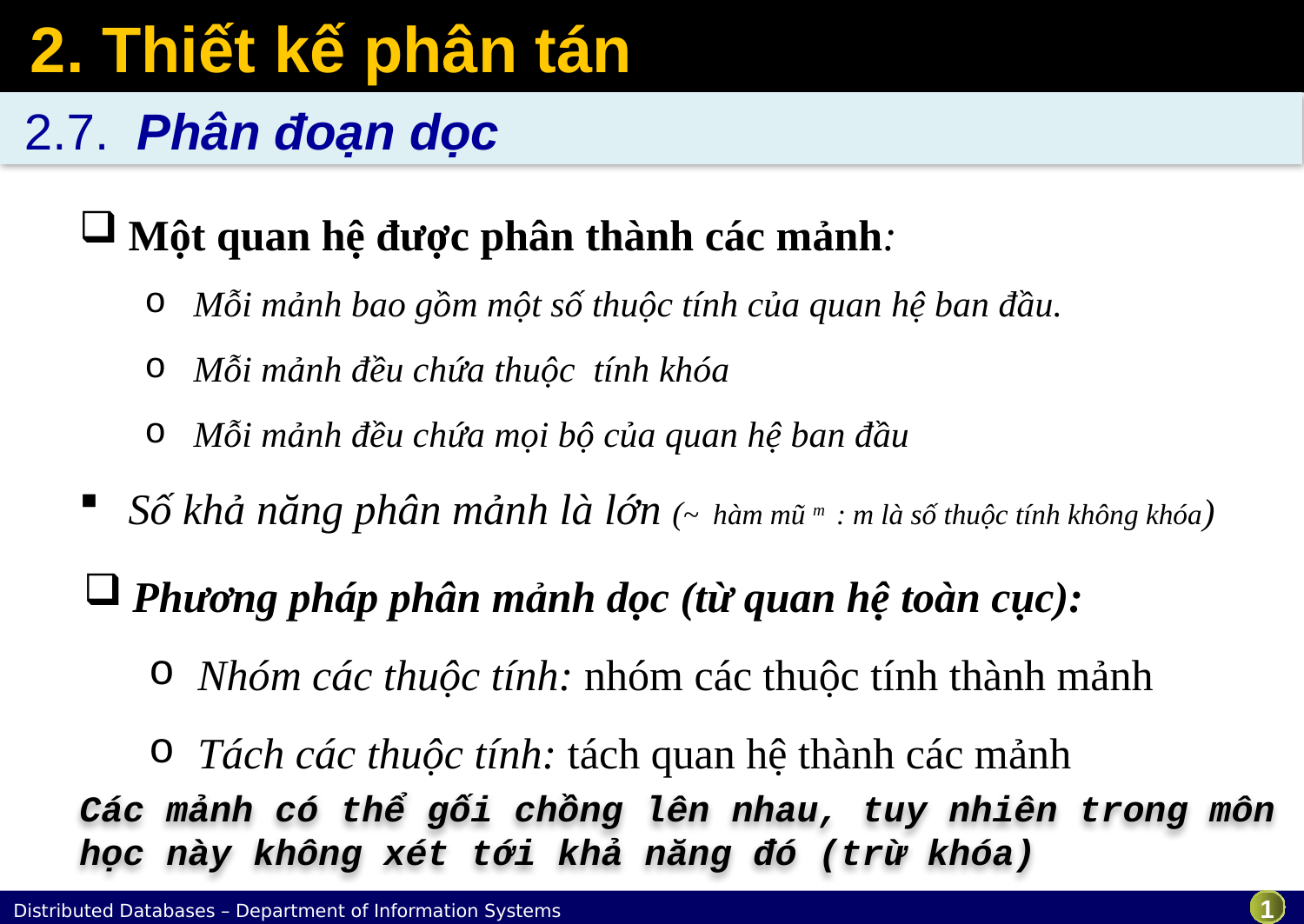

# 2. Thiết kế phân tán
2.7.  Phân đoạn dọc
Một quan hệ được phân thành các mảnh:
Mỗi mảnh bao gồm một số thuộc tính của quan hệ ban đầu.
Mỗi mảnh đều chứa thuộc  tính khóa
Mỗi mảnh đều chứa mọi bộ của quan hệ ban đầu
Số khả năng phân mảnh là lớn (~  hàm mũ m  : m là số thuộc tính không khóa)
Phương pháp phân mảnh dọc (từ quan hệ toàn cục):
Nhóm các thuộc tính: nhóm các thuộc tính thành mảnh
Tách các thuộc tính: tách quan hệ thành các mảnh
Các mảnh có thể gối chồng lên nhau, tuy nhiên trong môn học này không xét tới khả năng đó (trừ khóa)